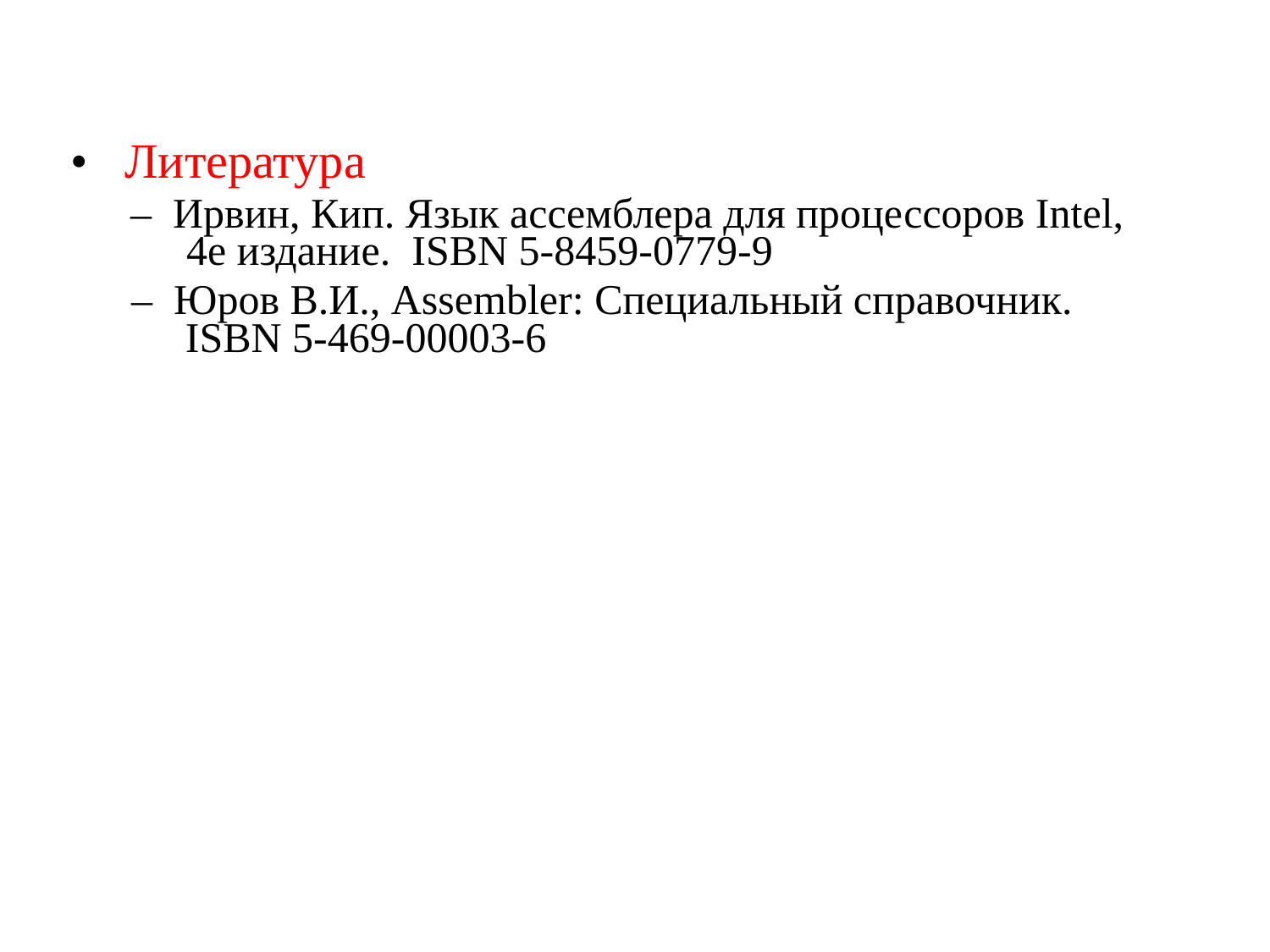

•   Литература
–  Ирвин, Кип. Язык ассемблера для процессоров Intel,
4е издание.  ISBN 5-8459-0779-9
–  Юров В.И., Assembler: Специальный справочник.
ISBN 5-469-00003-6